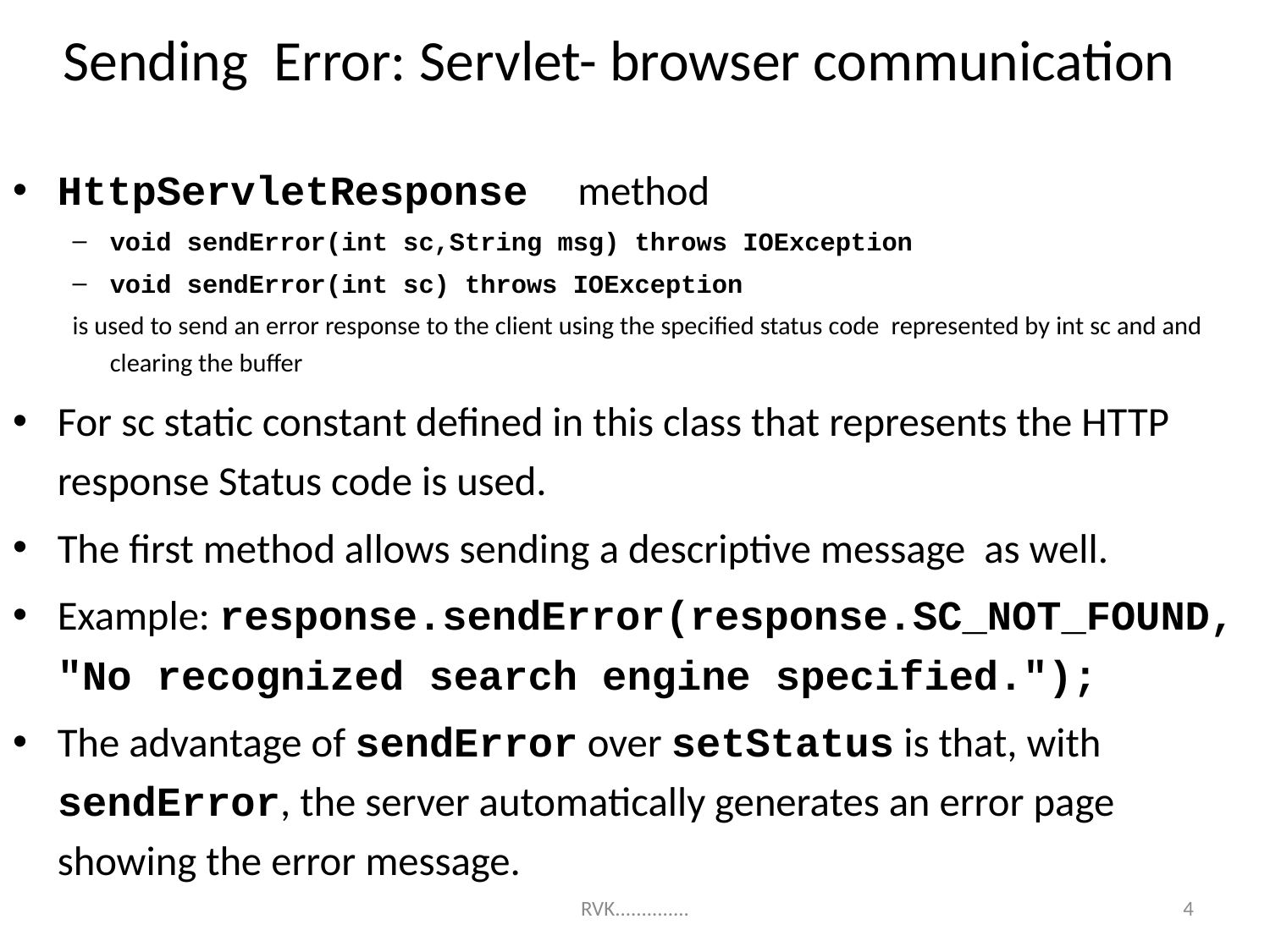

# Sending  Error: Servlet- browser communication
HttpServletResponse  method
void sendError(int sc,String msg) throws IOException
void sendError(int sc) throws IOException
is used to send an error response to the client using the specified status code  represented by int sc and and clearing the buffer
For sc static constant defined in this class that represents the HTTP response Status code is used.
The first method allows sending a descriptive message  as well.
Example: response.sendError(response.SC_NOT_FOUND, "No recognized search engine specified.");
The advantage of sendError over setStatus is that, with sendError, the server automatically generates an error page showing the error message.
4
RVK..............